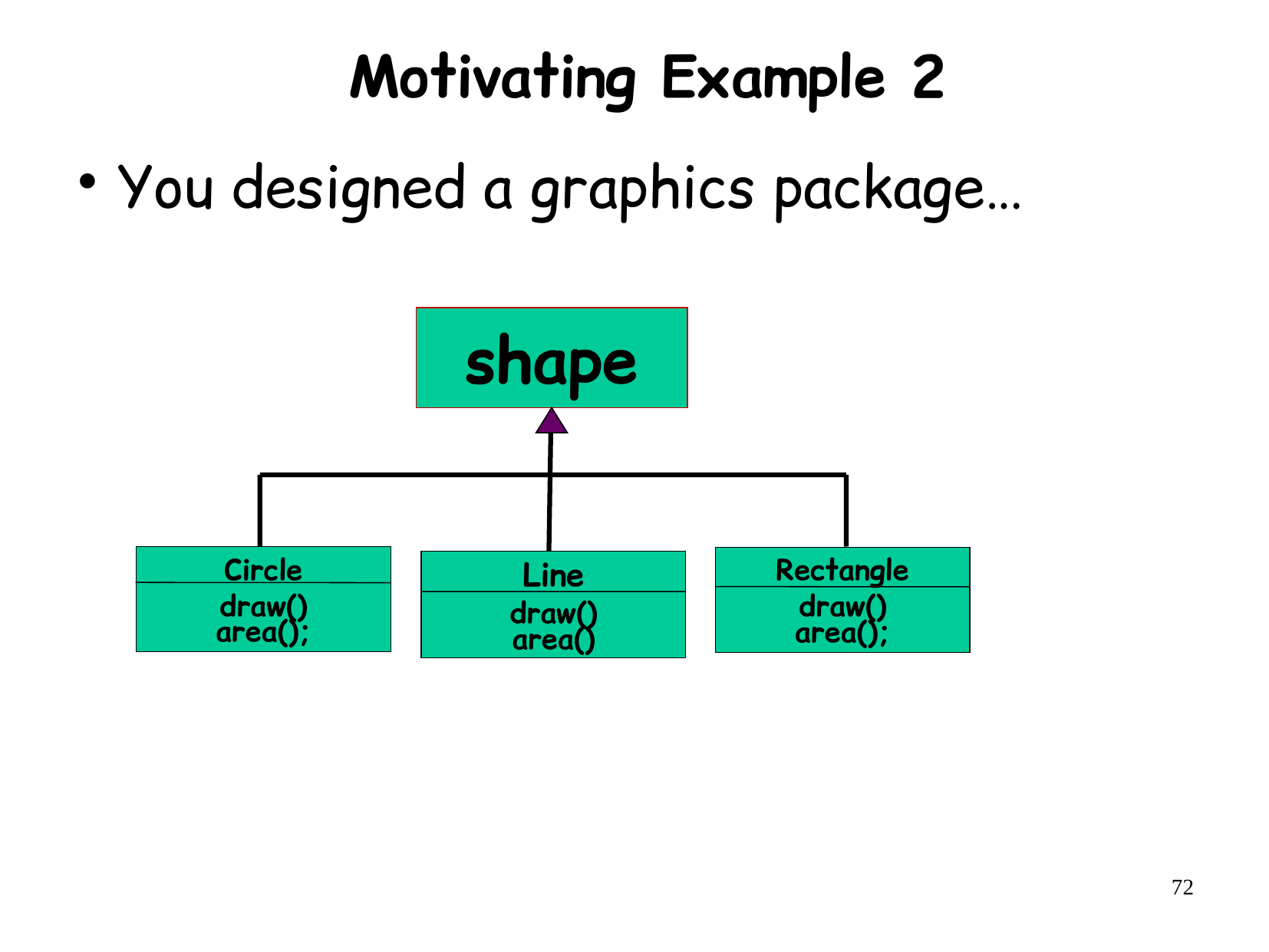

Motivating Example 2
You designed a graphics package…
shape

Line
draw()
area()

Circle
draw()
area();
Rectangle
draw()
area();